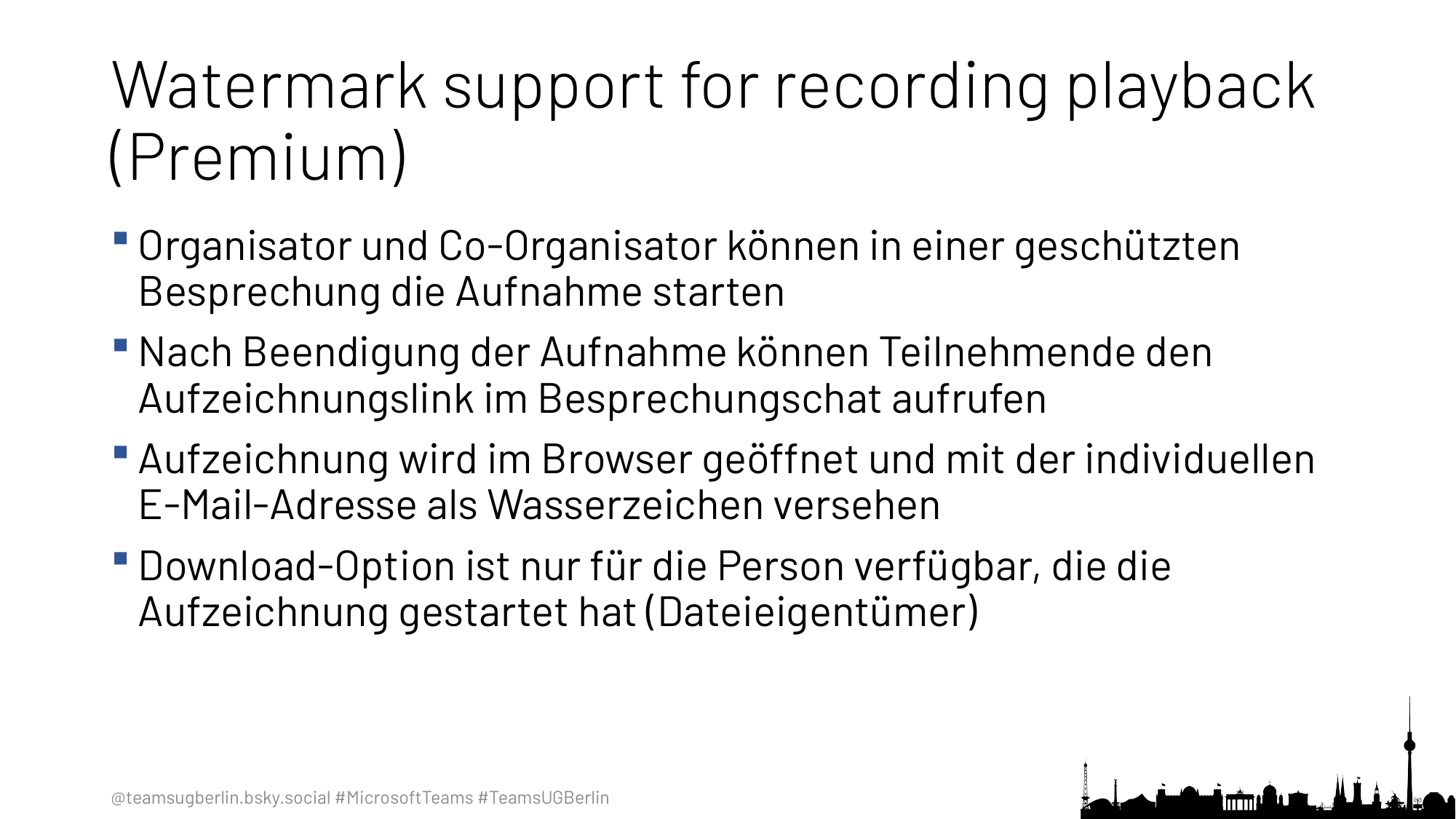

# Watermark support for recording playback (Premium)
Organisator und Co-Organisator können in einer geschützten Besprechung die Aufnahme starten
Nach Beendigung der Aufnahme können Teilnehmende den Aufzeichnungslink im Besprechungschat aufrufen
Aufzeichnung wird im Browser geöffnet und mit der individuellen E-Mail-Adresse als Wasserzeichen versehen
Download-Option ist nur für die Person verfügbar, die die Aufzeichnung gestartet hat (Dateieigentümer)